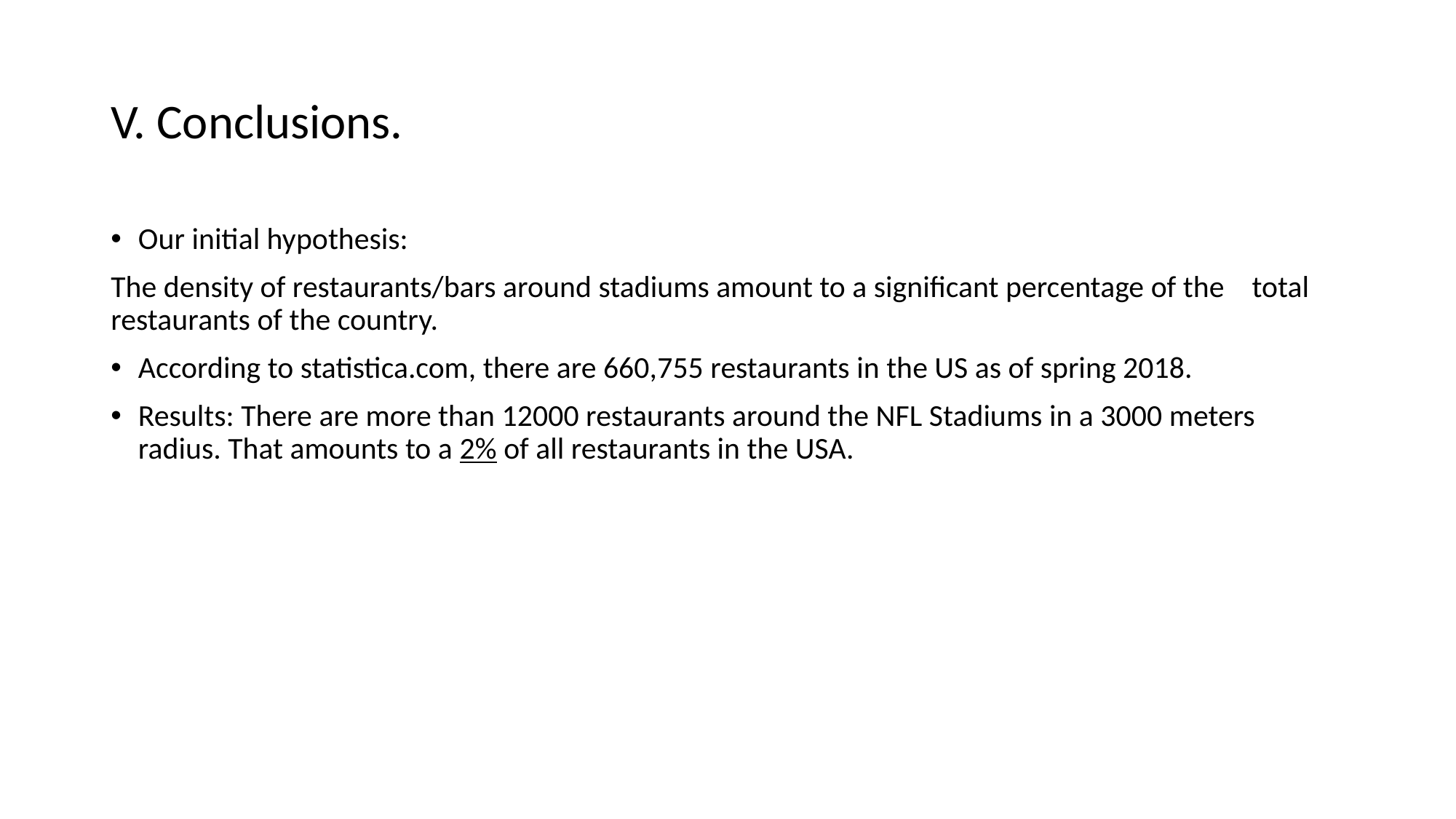

# V. Conclusions.
Our initial hypothesis:
The density of restaurants/bars around stadiums amount to a significant percentage of the    total     restaurants of the country.
According to statistica.com, there are 660,755 restaurants in the US as of spring 2018.
Results: There are more than 12000 restaurants around the NFL Stadiums in a 3000 meters radius. That amounts to a 2% of all restaurants in the USA.